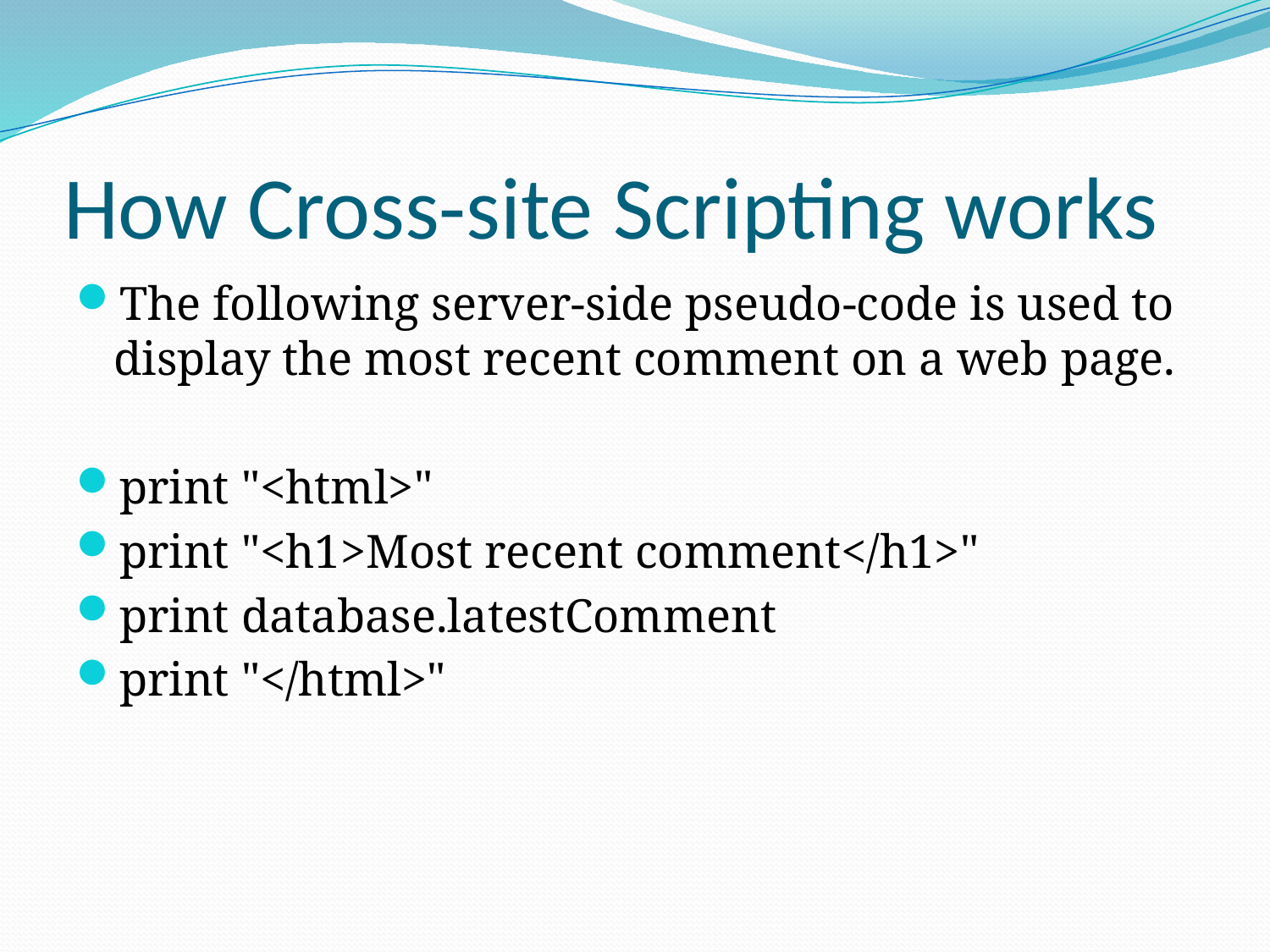

# How Cross-site Scripting works
The following server-side pseudo-code is used to display the most recent comment on a web page.

print "<html>"
print "<h1>Most recent comment</h1>"
print database.latestComment
print "</html>"